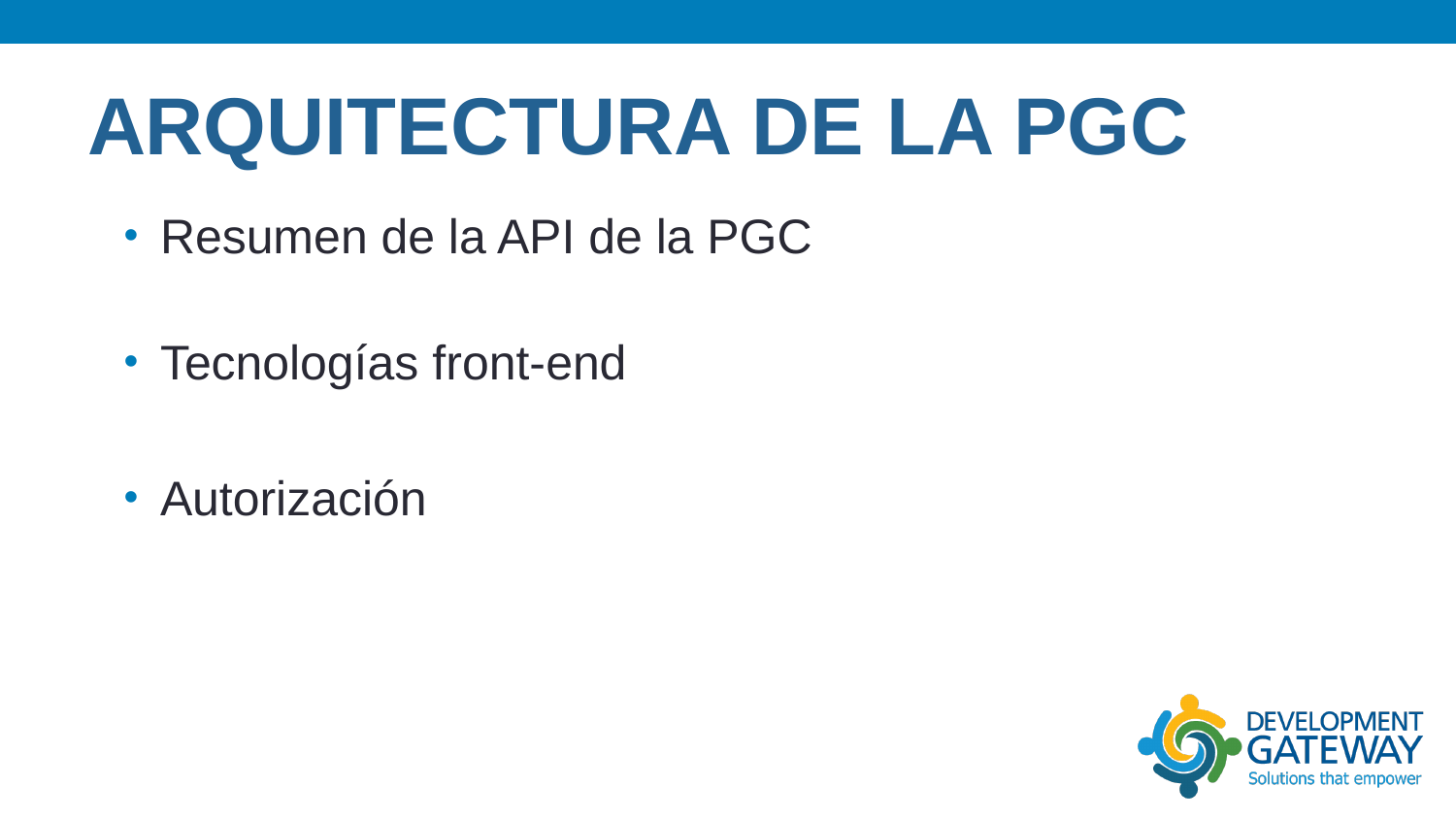

# ARQUITECTURA DE LA PGC
Resumen de la API de la PGC

Tecnologías front-end

Autorización